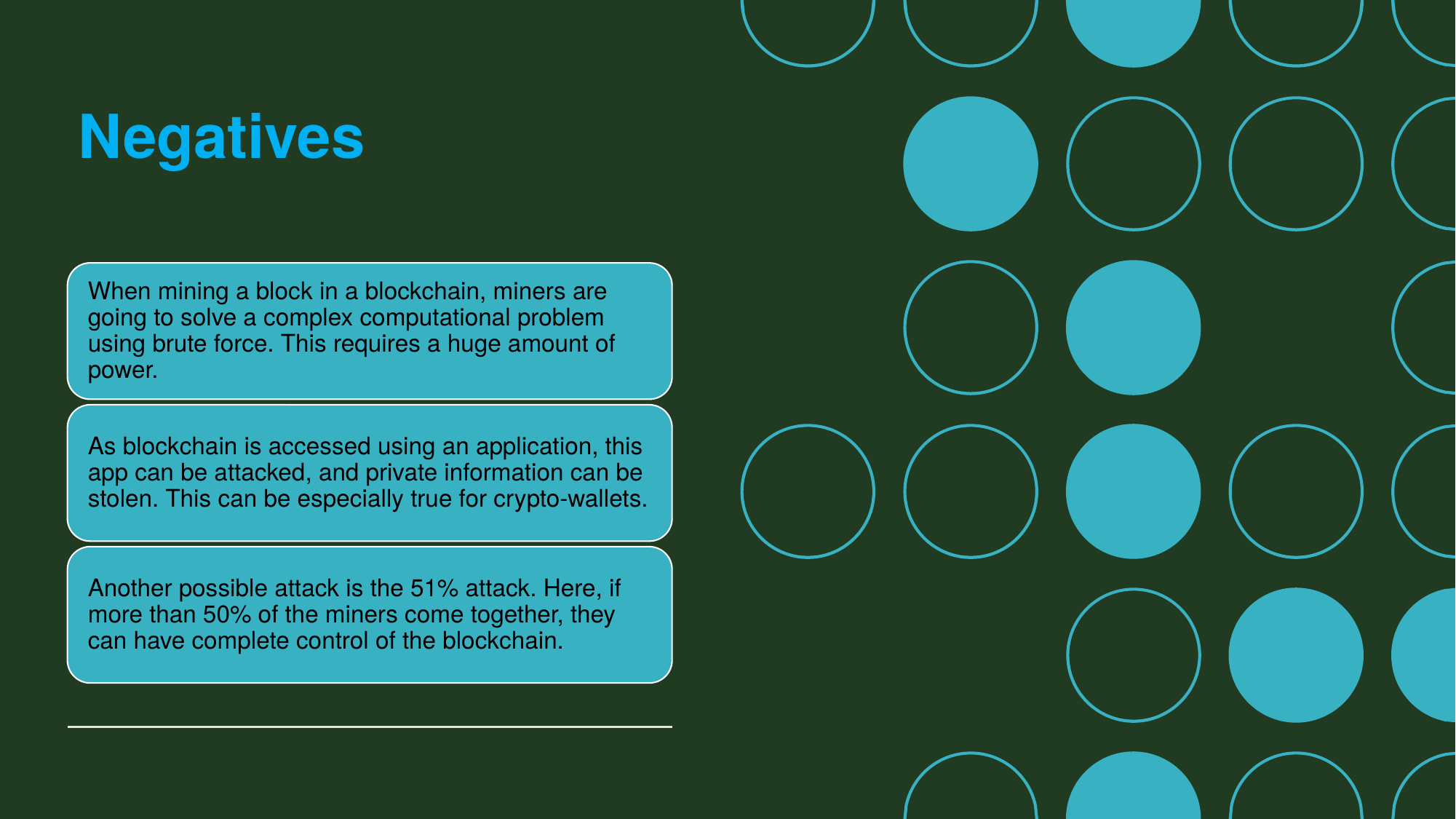

# Negatives
When mining a block in a blockchain, miners are going to solve a complex computational problem using brute force. This requires a huge amount of power.
As blockchain is accessed using an application, this app can be attacked, and private information can be stolen. This can be especially true for crypto-wallets.
Another possible attack is the 51% attack. Here, if more than 50% of the miners come together, they can have complete control of the blockchain.